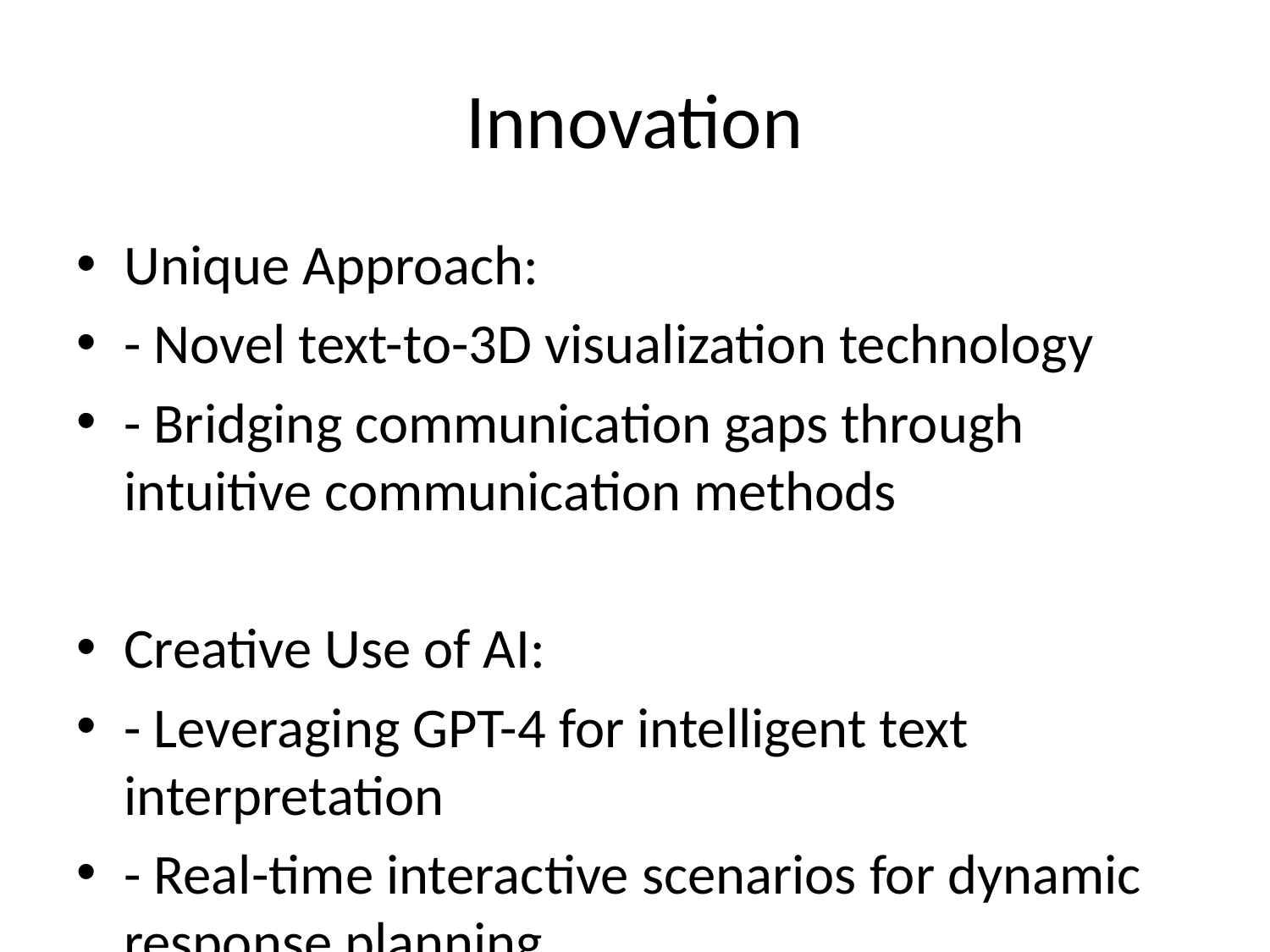

# Innovation
Unique Approach:
- Novel text-to-3D visualization technology
- Bridging communication gaps through intuitive communication methods

Creative Use of AI:
- Leveraging GPT-4 for intelligent text interpretation
- Real-time interactive scenarios for dynamic response planning